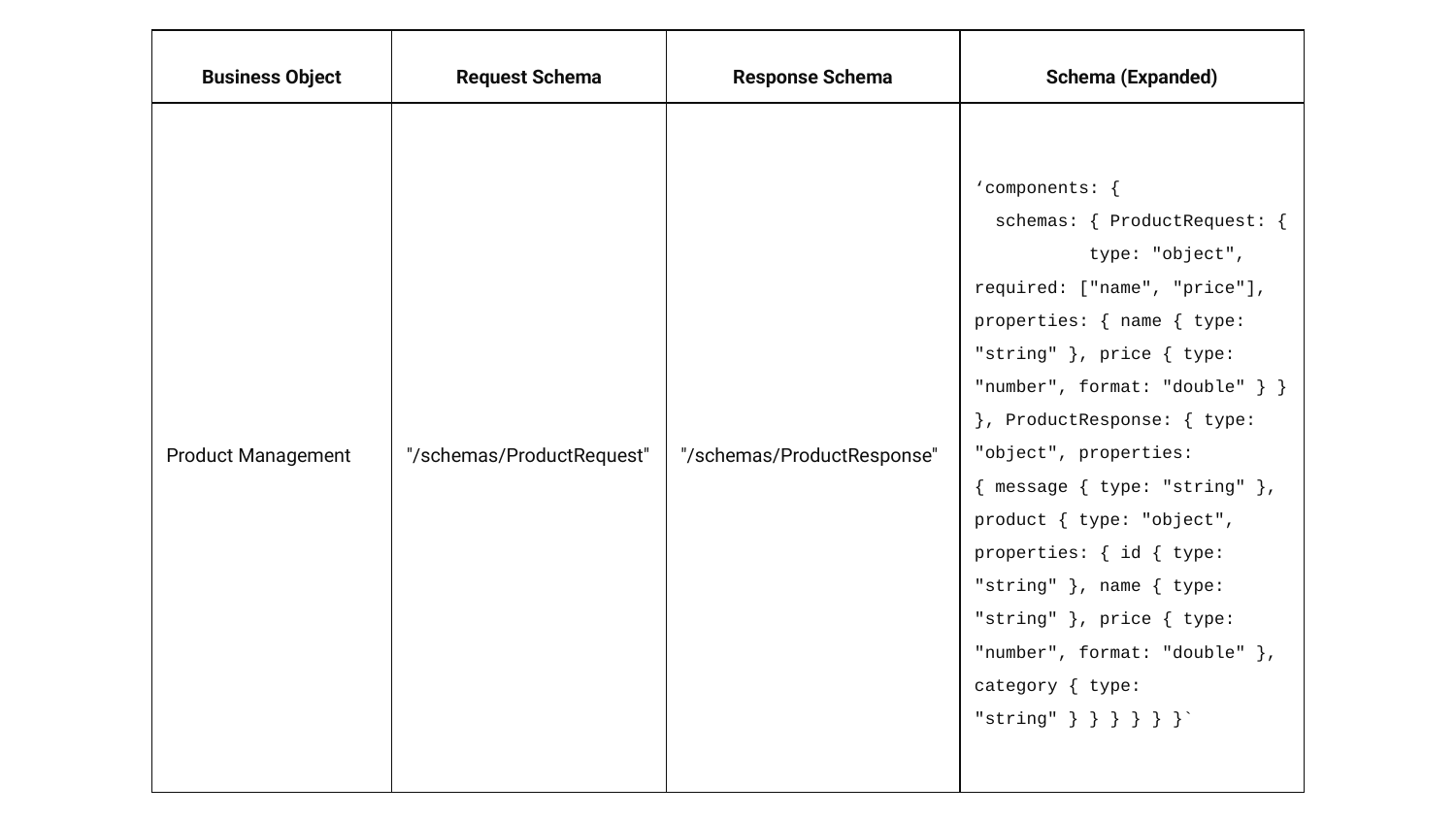

| Business Object | Request Schema | Response Schema | Schema (Expanded) |
| --- | --- | --- | --- |
| Product Management | "/schemas/ProductRequest" | "/schemas/ProductResponse" | ‘components: { schemas: { ProductRequest: { type: "object", required: ["name", "price"], properties: { name { type: "string" }, price { type: "number", format: "double" } } }, ProductResponse: { type: "object", properties: { message { type: "string" }, product { type: "object", properties: { id { type: "string" }, name { type: "string" }, price { type: "number", format: "double" }, category { type: "string" } } } } } }` |